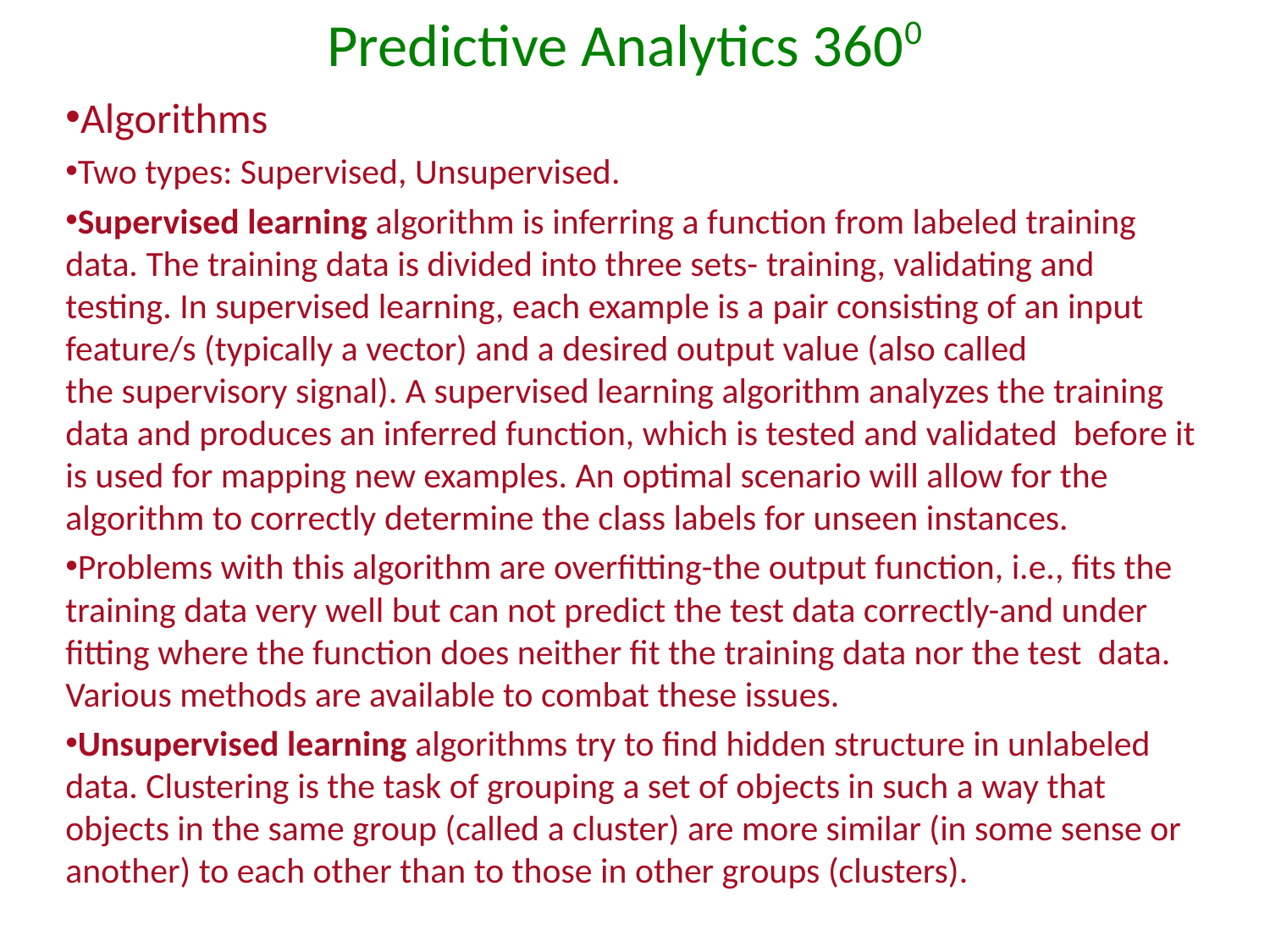

# Predictive Analytics 3600
Algorithms
Two types: Supervised, Unsupervised.
Supervised learning algorithm is inferring a function from labeled training data. The training data is divided into three sets- training, validating and testing. In supervised learning, each example is a pair consisting of an input feature/s (typically a vector) and a desired output value (also called the supervisory signal). A supervised learning algorithm analyzes the training data and produces an inferred function, which is tested and validated  before it is used for mapping new examples. An optimal scenario will allow for the algorithm to correctly determine the class labels for unseen instances.
Problems with this algorithm are overfitting-the output function, i.e., fits the training data very well but can not predict the test data correctly-and under fitting where the function does neither fit the training data nor the test  data. Various methods are available to combat these issues.
Unsupervised learning algorithms try to find hidden structure in unlabeled data. Clustering is the task of grouping a set of objects in such a way that objects in the same group (called a cluster) are more similar (in some sense or another) to each other than to those in other groups (clusters).